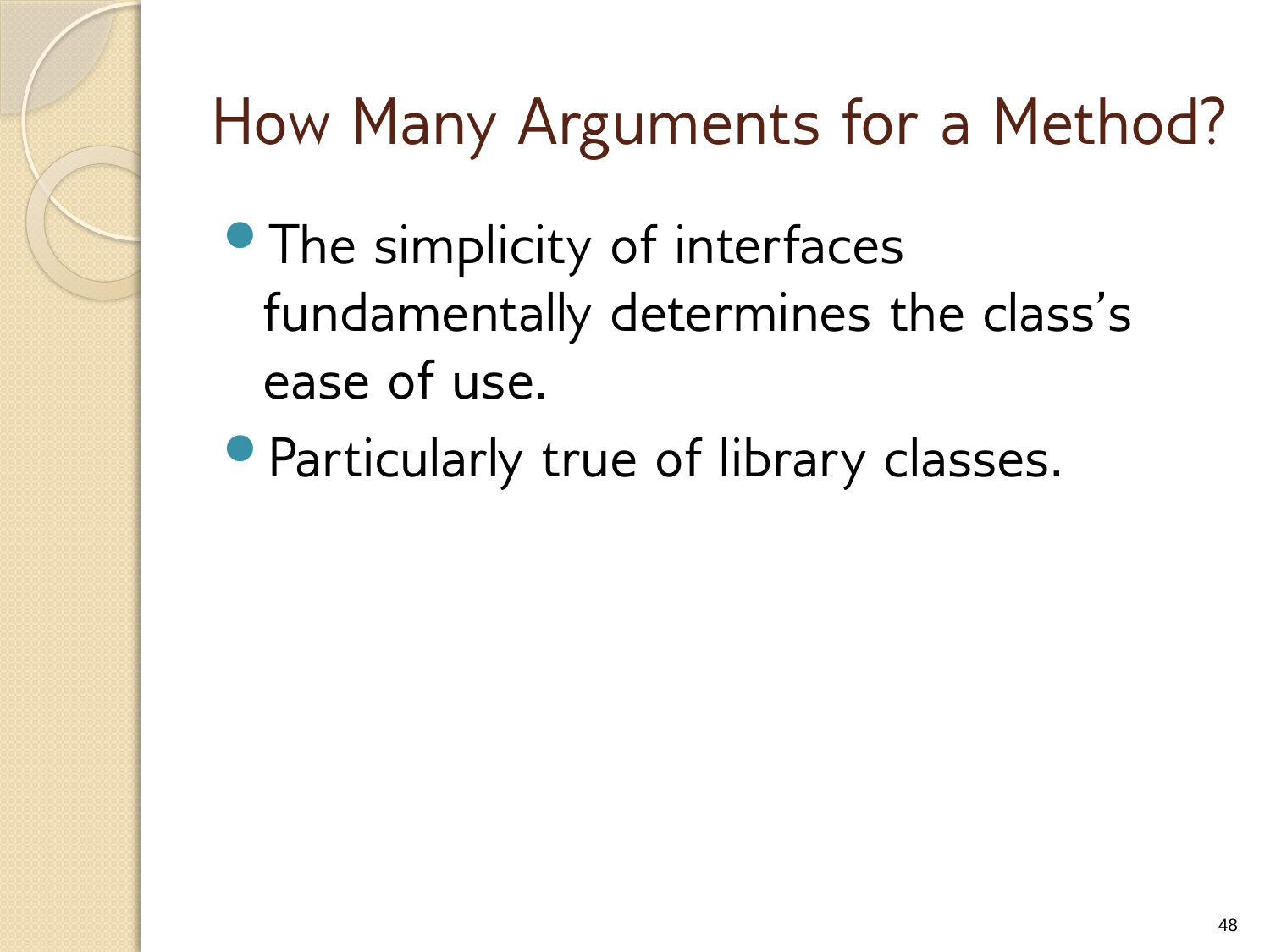

# How Many Arguments for a Method?
The simplicity of interfaces fundamentally determines the class’s ease of use.
Particularly true of library classes.

48